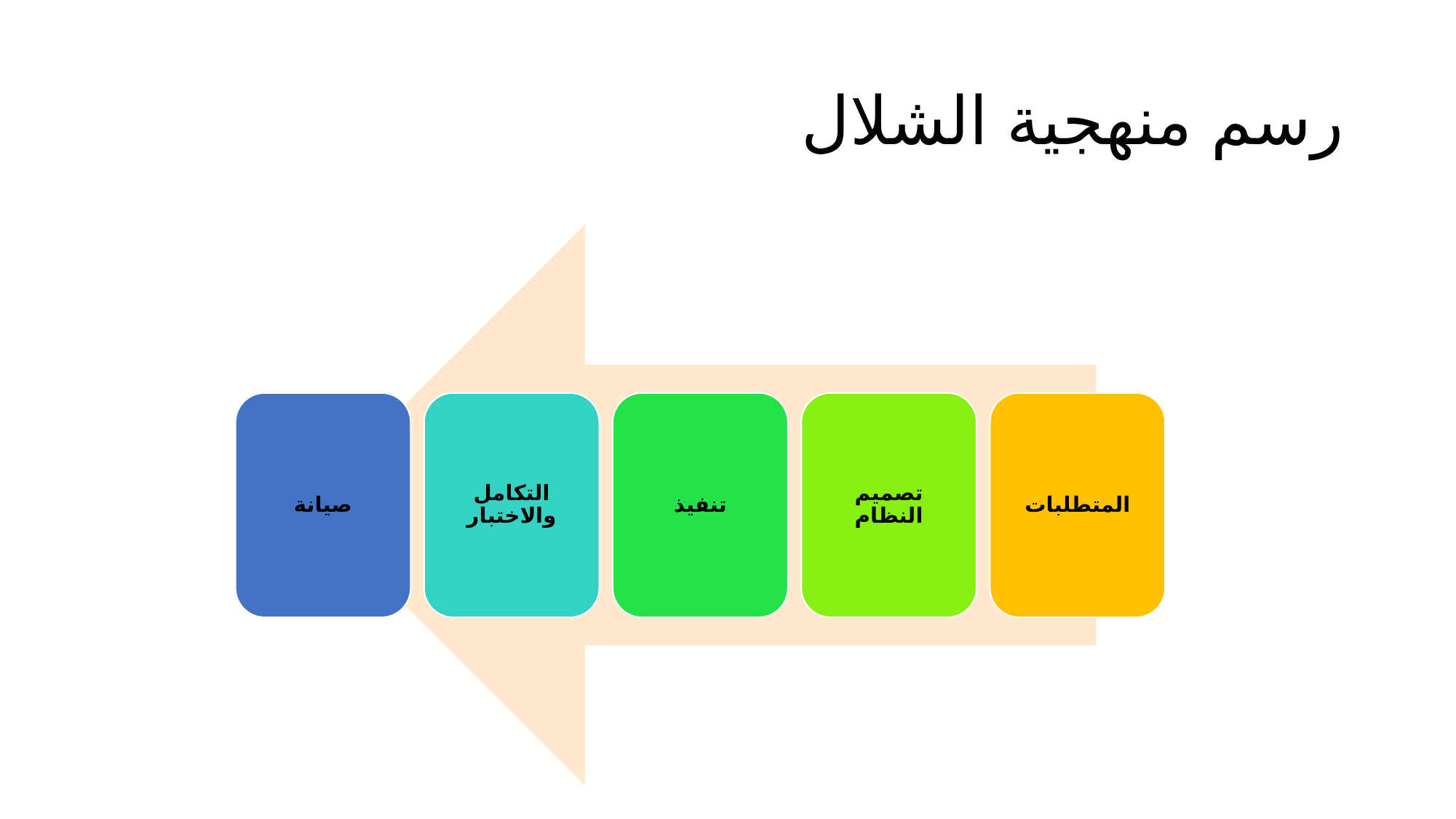

# رسم منهجية الشلال

المتطلبات
تصميم النظام
تنفيذ
التكامل والاختبار
صيانة